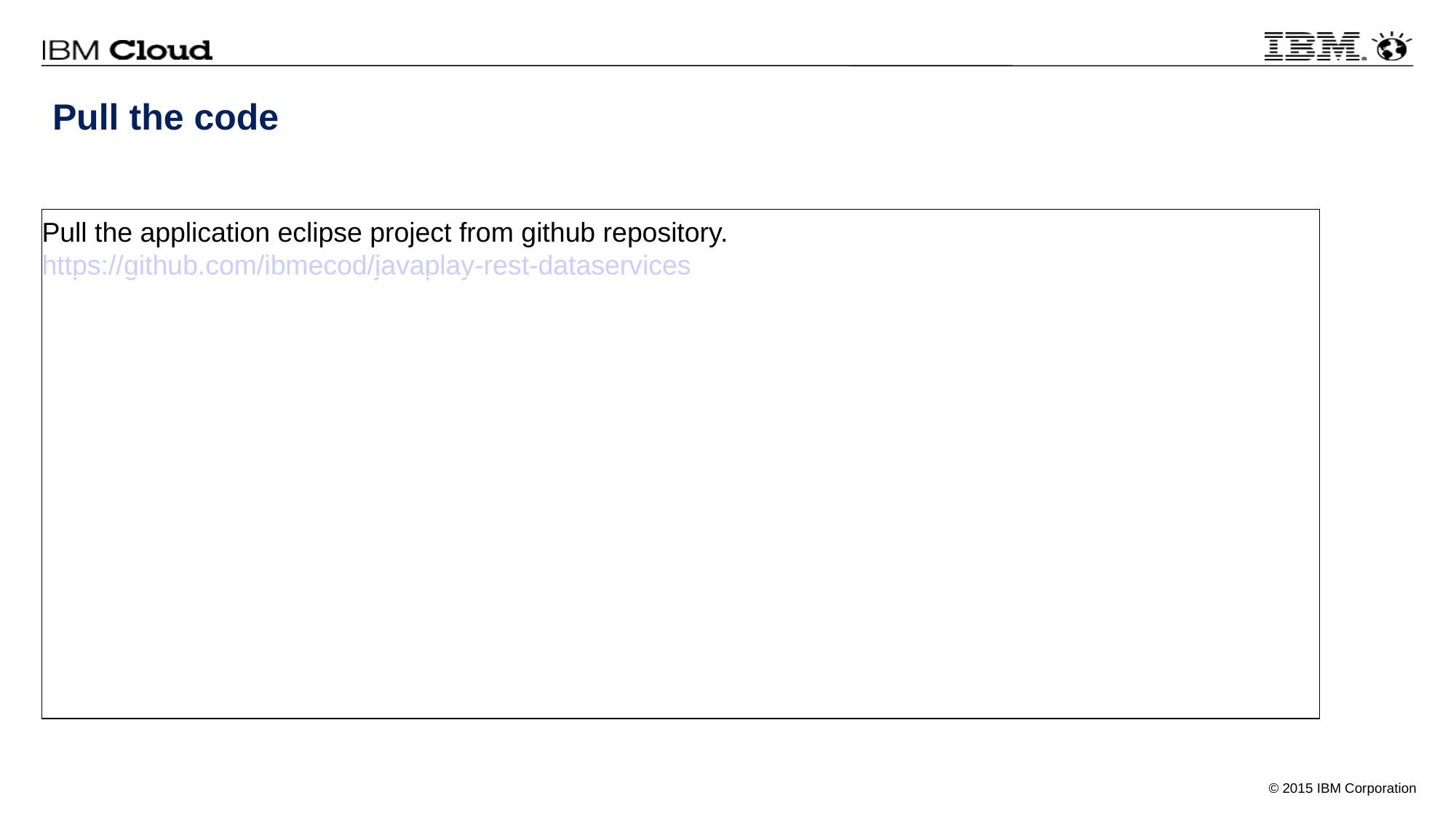

Pull the code
Pull the application eclipse project from github repository.
https://github.com/ibmecod/javaplay-rest-dataservices